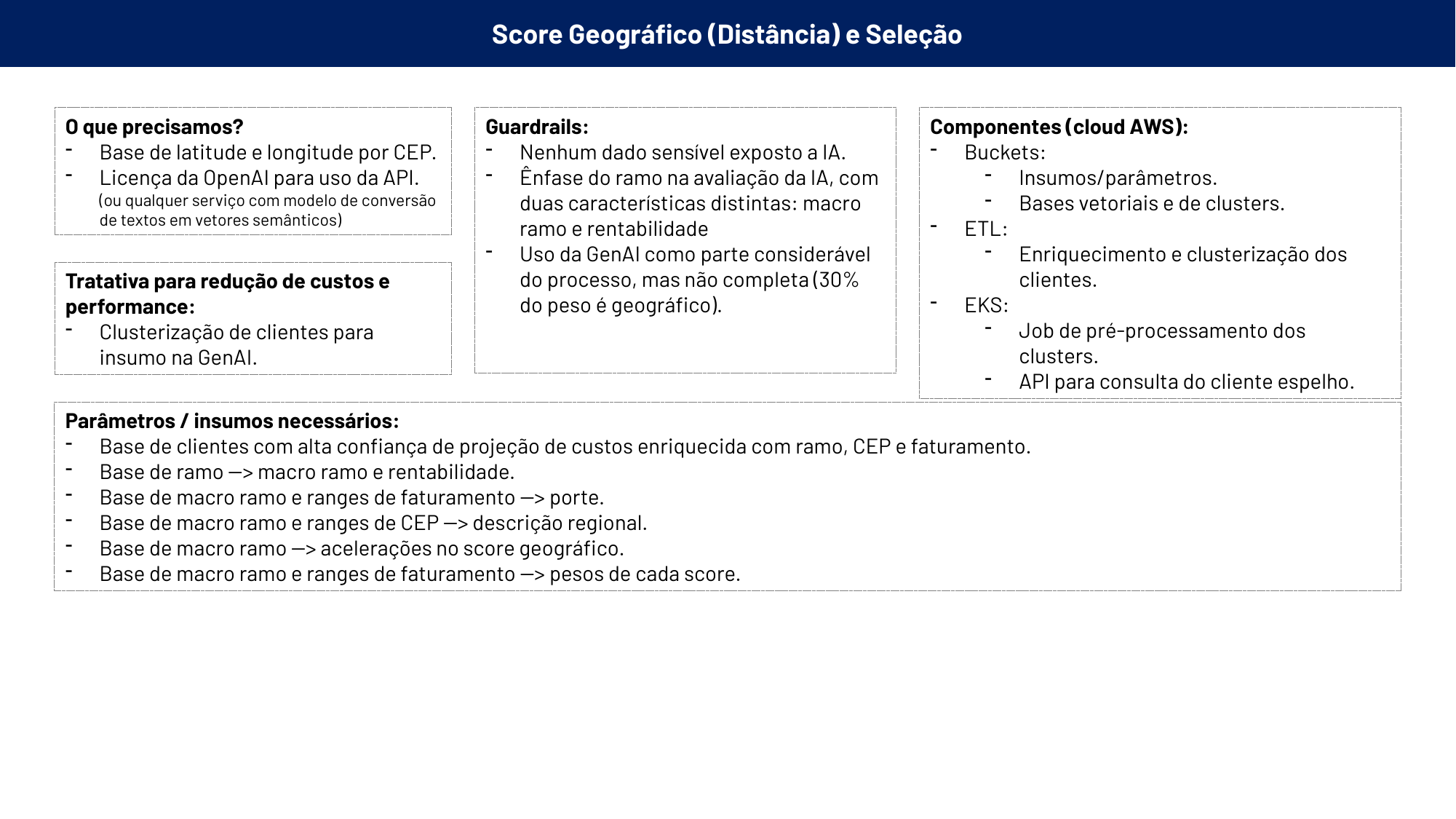

Score Geográfico (Distância) e Seleção
O que precisamos?
Base de latitude e longitude por CEP.
Licença da OpenAI para uso da API.
(ou qualquer serviço com modelo de conversão de textos em vetores semânticos)
Guardrails:
Nenhum dado sensível exposto a IA.
Ênfase do ramo na avaliação da IA, com duas características distintas: macro ramo e rentabilidade
Uso da GenAI como parte considerável do processo, mas não completa (30% do peso é geográfico).

Componentes (cloud AWS):
Buckets:
Insumos/parâmetros.
Bases vetoriais e de clusters.
ETL:
Enriquecimento e clusterização dos clientes.
EKS:
Job de pré-processamento dos clusters.
API para consulta do cliente espelho.
Tratativa para redução de custos e performance:
Clusterização de clientes para insumo na GenAI.
Parâmetros / insumos necessários:
Base de clientes com alta confiança de projeção de custos enriquecida com ramo, CEP e faturamento.
Base de ramo --> macro ramo e rentabilidade.
Base de macro ramo e ranges de faturamento --> porte.
Base de macro ramo e ranges de CEP --> descrição regional.
Base de macro ramo --> acelerações no score geográfico.
Base de macro ramo e ranges de faturamento --> pesos de cada score.